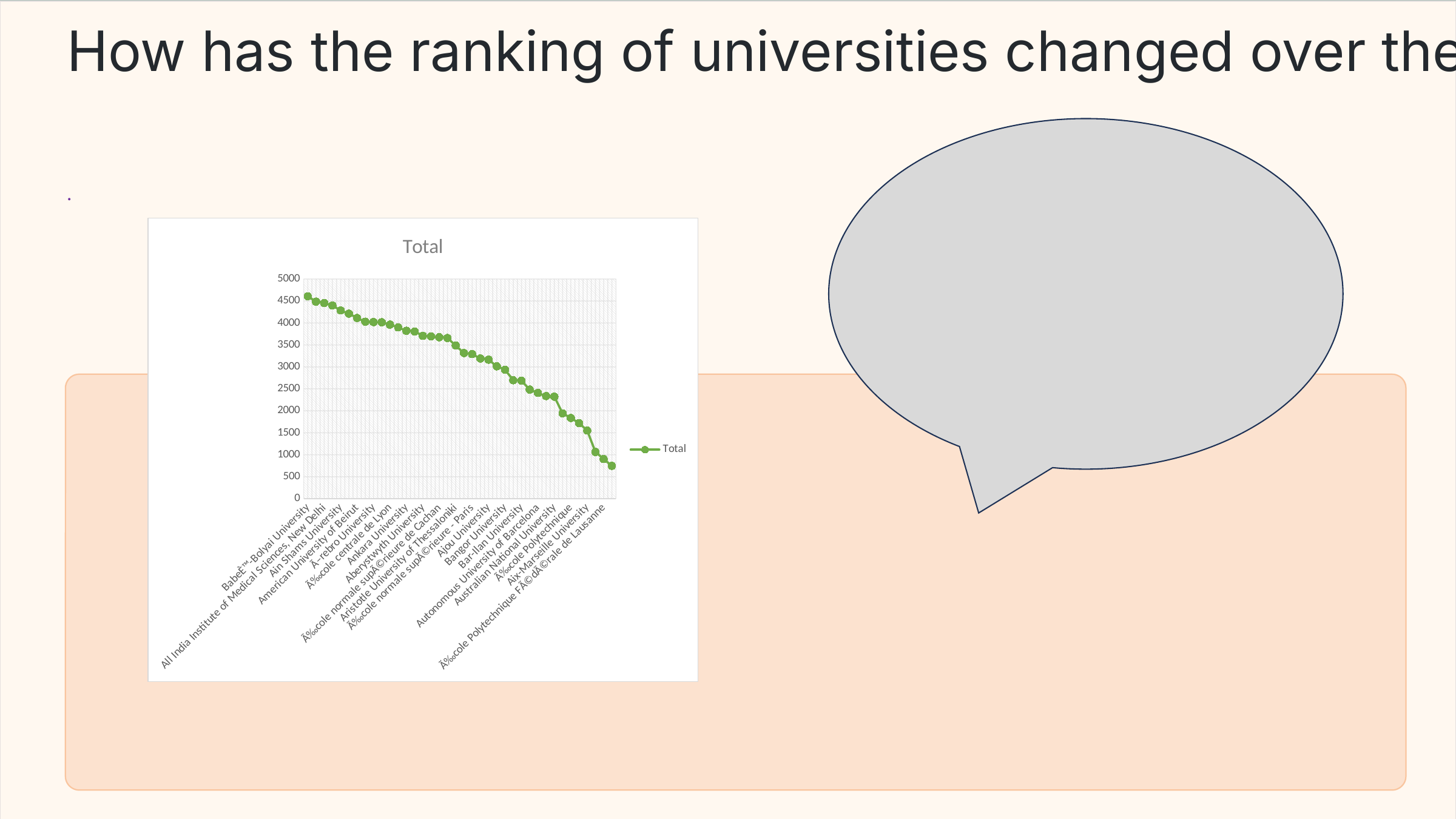

How has the ranking of universities changed over the years?

.

### Chart:

| Category | Total |
|---|---|
| BabeÈ™-Bolyai University | 4608.0 |
| Alexandria University | 4485.0 |
| All India Institute of Medical Sciences, New Delhi | 4453.0 |
| Amirkabir University of Technology | 4399.0 |
| Ain Shams University | 4285.0 |
| Ã‰cole Centrale Paris | 4214.0 |
| American University of Beirut | 4113.0 |
| Albany Medical College | 4029.0 |
| Ã–rebro University | 4020.0 |
| Ã…bo Akademi University | 4016.0 |
| Ã‰cole centrale de Lyon | 3963.0 |
| Adam Mickiewicz University in PoznaÅ„ | 3898.0 |
| Ankara University | 3823.0 |
| Banaras Hindu University | 3805.0 |
| Aberystwyth University | 3708.0 |
| Ã‰cole Polytechnique de MontrÃ©al | 3696.0 |
| Ã‰cole normale supÃ©rieure de Cachan | 3676.0 |
| Aston University | 3657.0 |
| Aristotle University of Thessaloniki | 3487.0 |
| AGH University of Science and Technology | 3316.0 |
| Ã‰cole normale supÃ©rieure - Paris | 3291.0 |
| Ã‰cole normale supÃ©rieure de Lyon | 3192.0 |
| Ajou University | 3165.0 |
| Aalborg University | 3013.0 |
| Bangor University | 2936.0 |
| Auburn University | 2696.0 |
| Bar-Ilan University | 2687.0 |
| Aalto University | 2484.0 |
| Autonomous University of Barcelona | 2407.0 |
| Autonomous University of Madrid | 2336.0 |
| Australian National University | 2323.0 |
| Arizona State University | 1944.0 |
| Ã‰cole Polytechnique | 1837.0 |
| Aarhus University | 1721.0 |
| Aix-Marseille University | 1552.0 |
| Albert Ludwig University of Freiburg | 1064.0 |
| Ã‰cole Polytechnique FÃ©dÃ©rale de Lausanne | 903.0 |
| Ã‰cole Normale SupÃ©rieure | 747.0 |